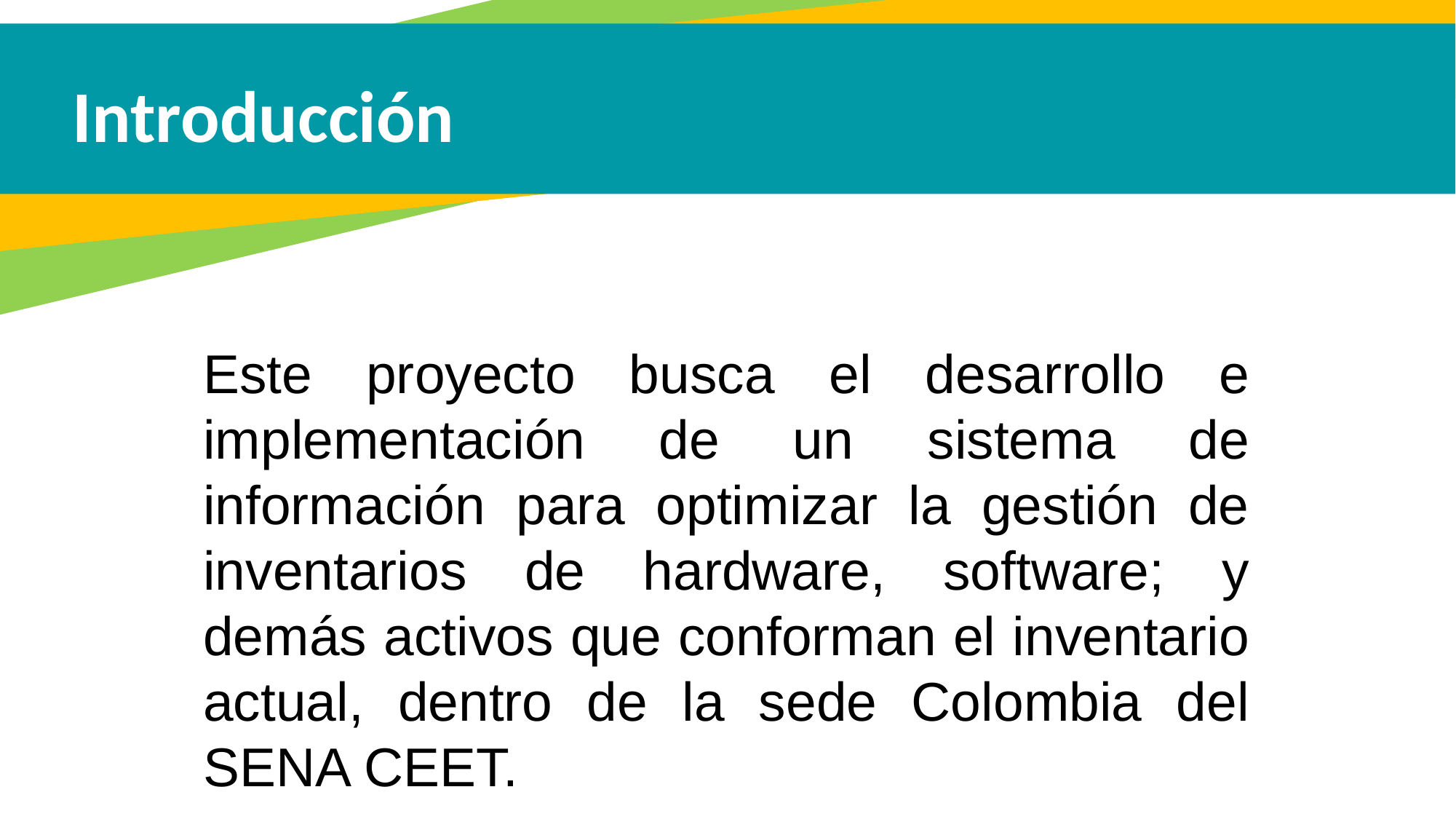

Introducción
Este proyecto busca el desarrollo e implementación de un sistema de información para optimizar la gestión de inventarios de hardware, software; y demás activos que conforman el inventario actual, dentro de la sede Colombia del SENA CEET.